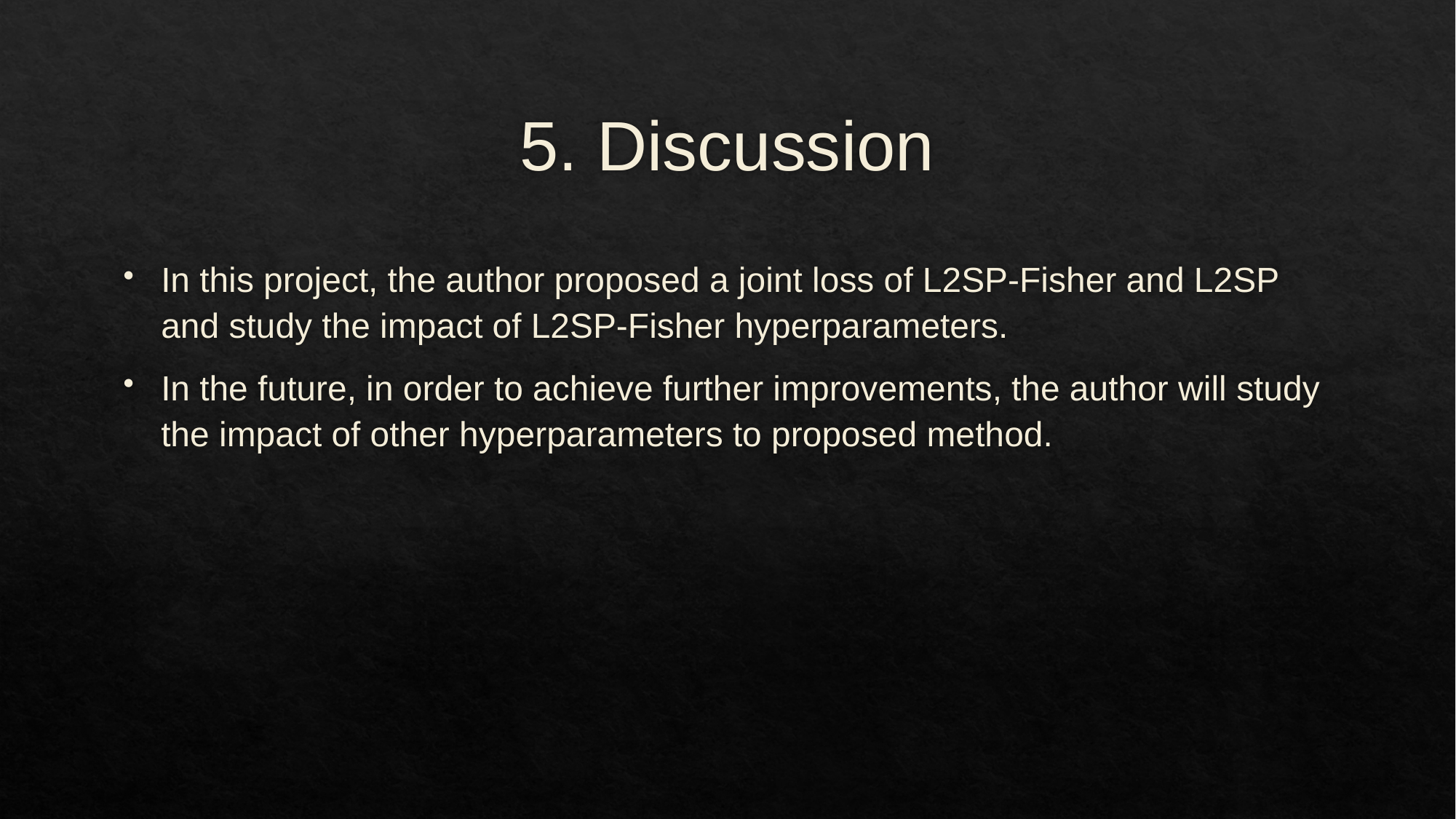

# 5. Discussion
In this project, the author proposed a joint loss of L2SP-Fisher and L2SP and study the impact of L2SP-Fisher hyperparameters.
In the future, in order to achieve further improvements, the author will study the impact of other hyperparameters to proposed method.